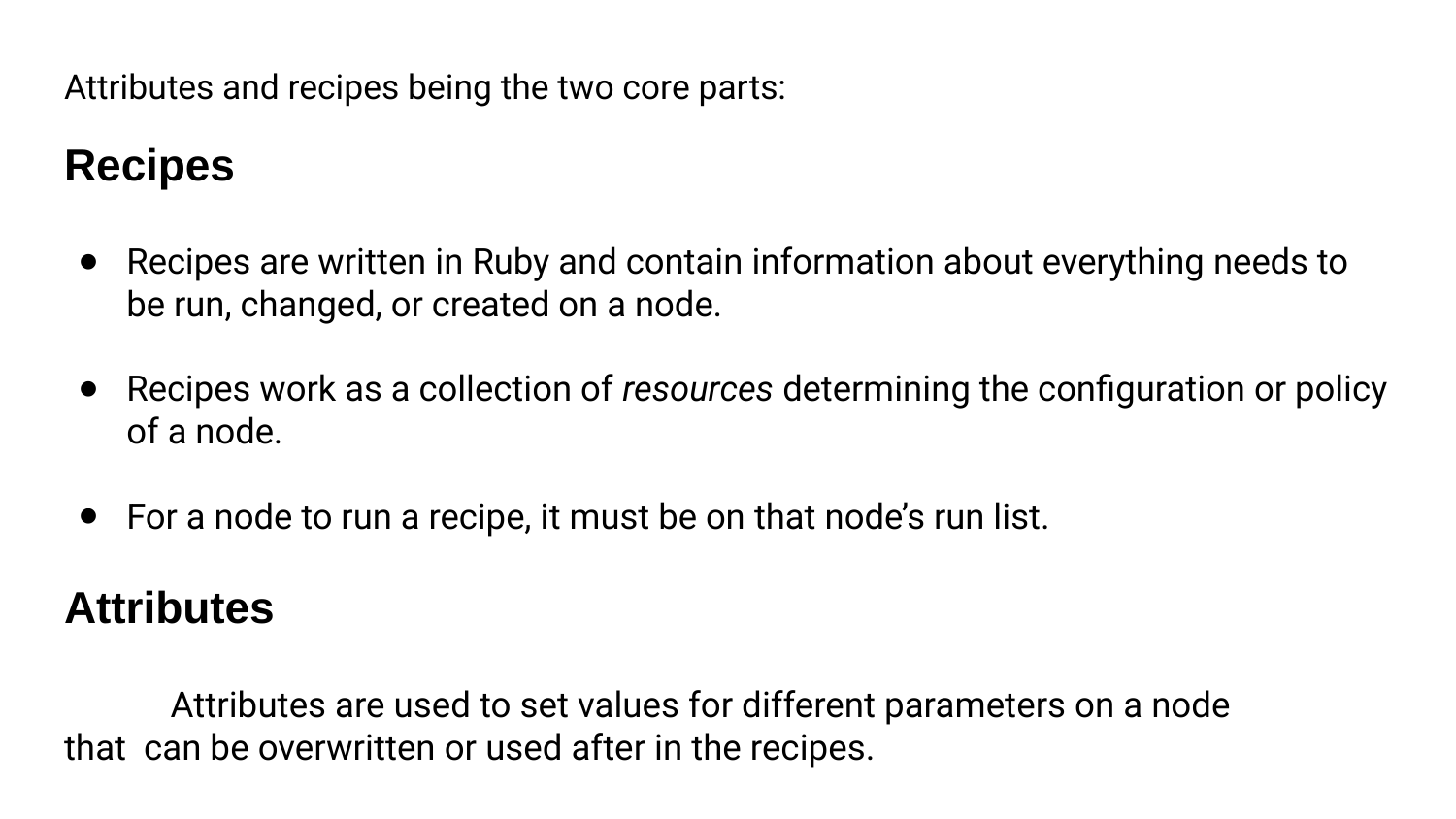

# Attributes and recipes being the two core parts:
Recipes

Recipes are written in Ruby and contain information about everything needs to be run, changed, or created on a node.

Recipes work as a collection of resources determining the configuration or policy of a node.

For a node to run a recipe, it must be on that node’s run list.

Attributes

   	Attributes are used to set values for different parameters on a node                   that  can be overwritten or used after in the recipes.